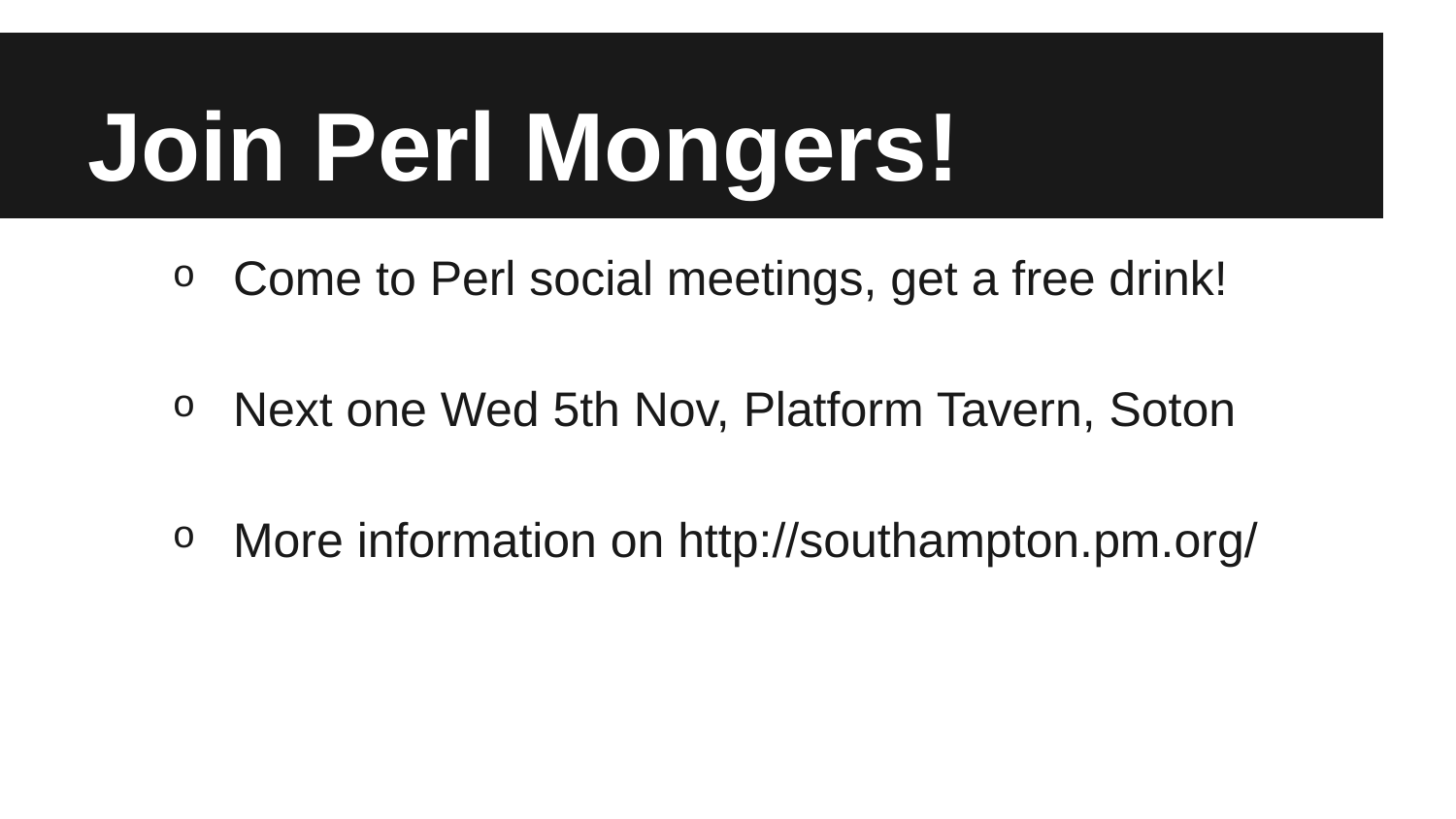

# Join Perl Mongers!
Come to Perl social meetings, get a free drink!

Next one Wed 5th Nov, Platform Tavern, Soton

More information on http://southampton.pm.org/